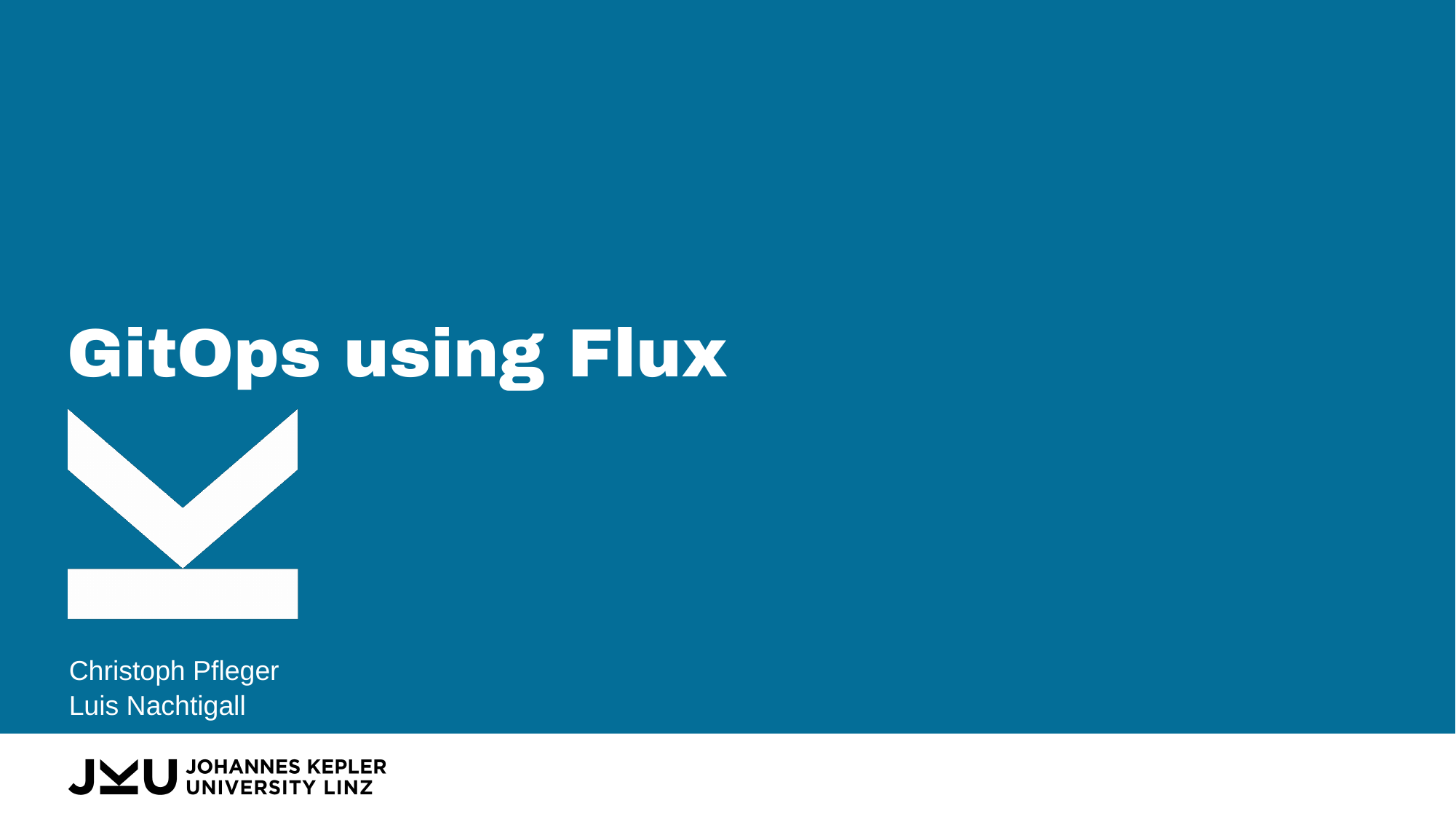

# GitOps using Flux
Christoph Pfleger
Luis Nachtigall